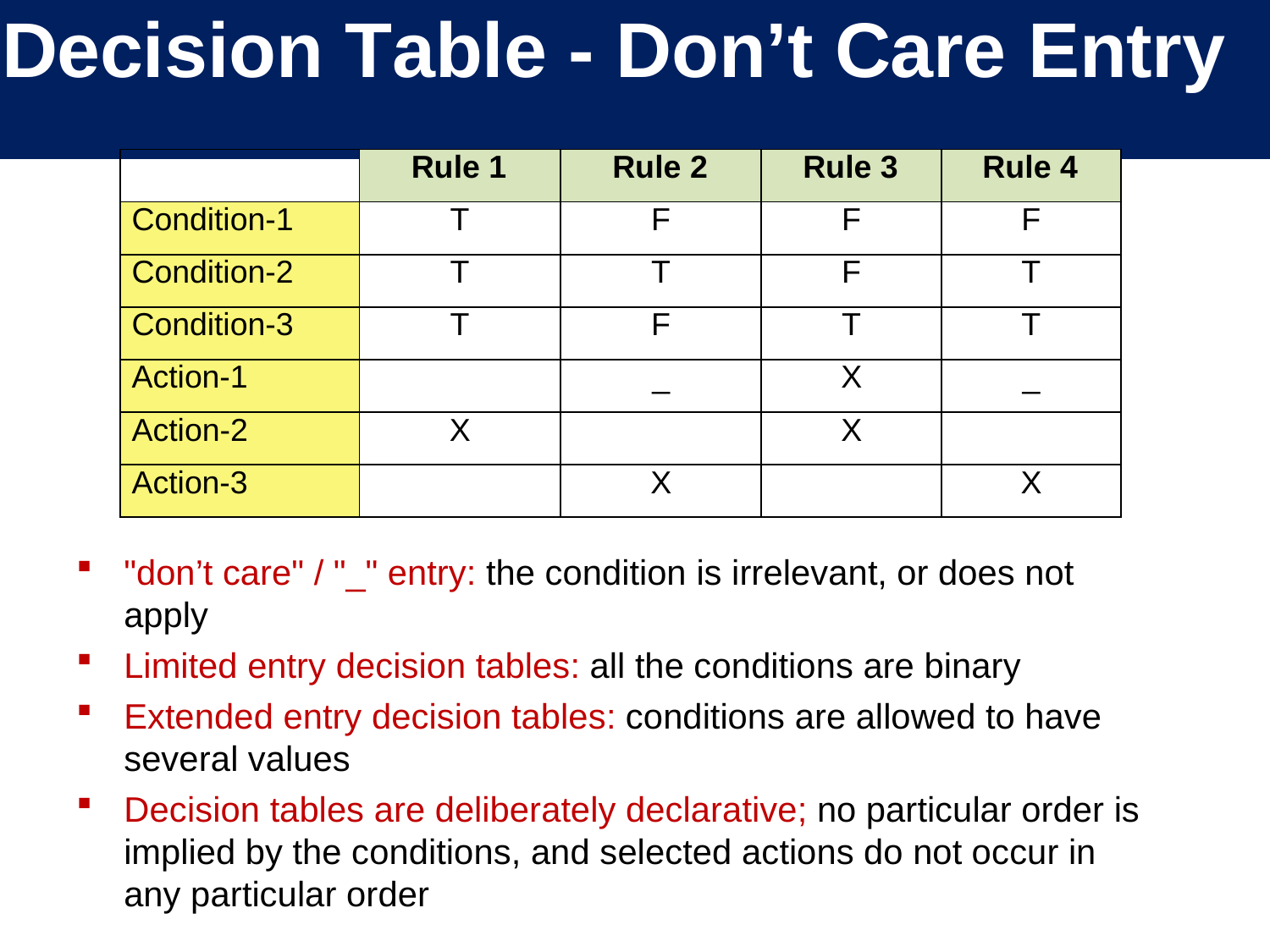

# Decision Table - Don’t Care Entry
|  | Rule 1 | Rule 2 | Rule 3 | Rule 4 |
| --- | --- | --- | --- | --- |
| Condition-1 | T | F | F | F |
| Condition-2 | T | T | F | T |
| Condition-3 | T | F | T | T |
| Action-1 |  | \_ | X | \_ |
| Action-2 | X |  | X |  |
| Action-3 |  | X |  | X |
"don’t care" / "_" entry: the condition is irrelevant, or does not apply
Limited entry decision tables: all the conditions are binary
Extended entry decision tables: conditions are allowed to have
several values
Decision tables are deliberately declarative; no particular order is implied by the conditions, and selected actions do not occur in any particular order